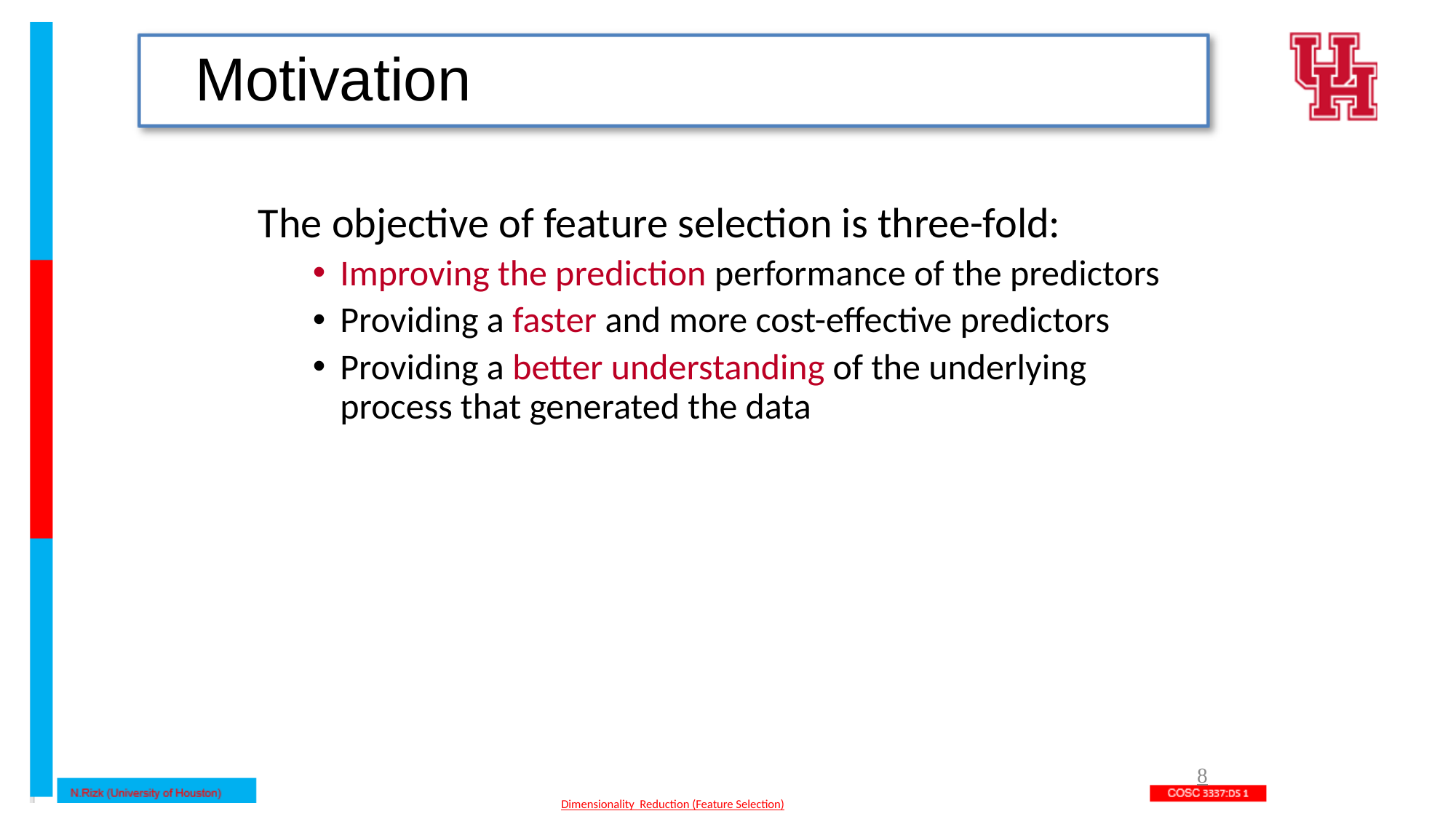

# Motivation
The objective of feature selection is three-fold:
Improving the prediction performance of the predictors
Providing a faster and more cost-effective predictors
Providing a better understanding of the underlying process that generated the data
8
Dimensionality  Reduction (Feature Selection)